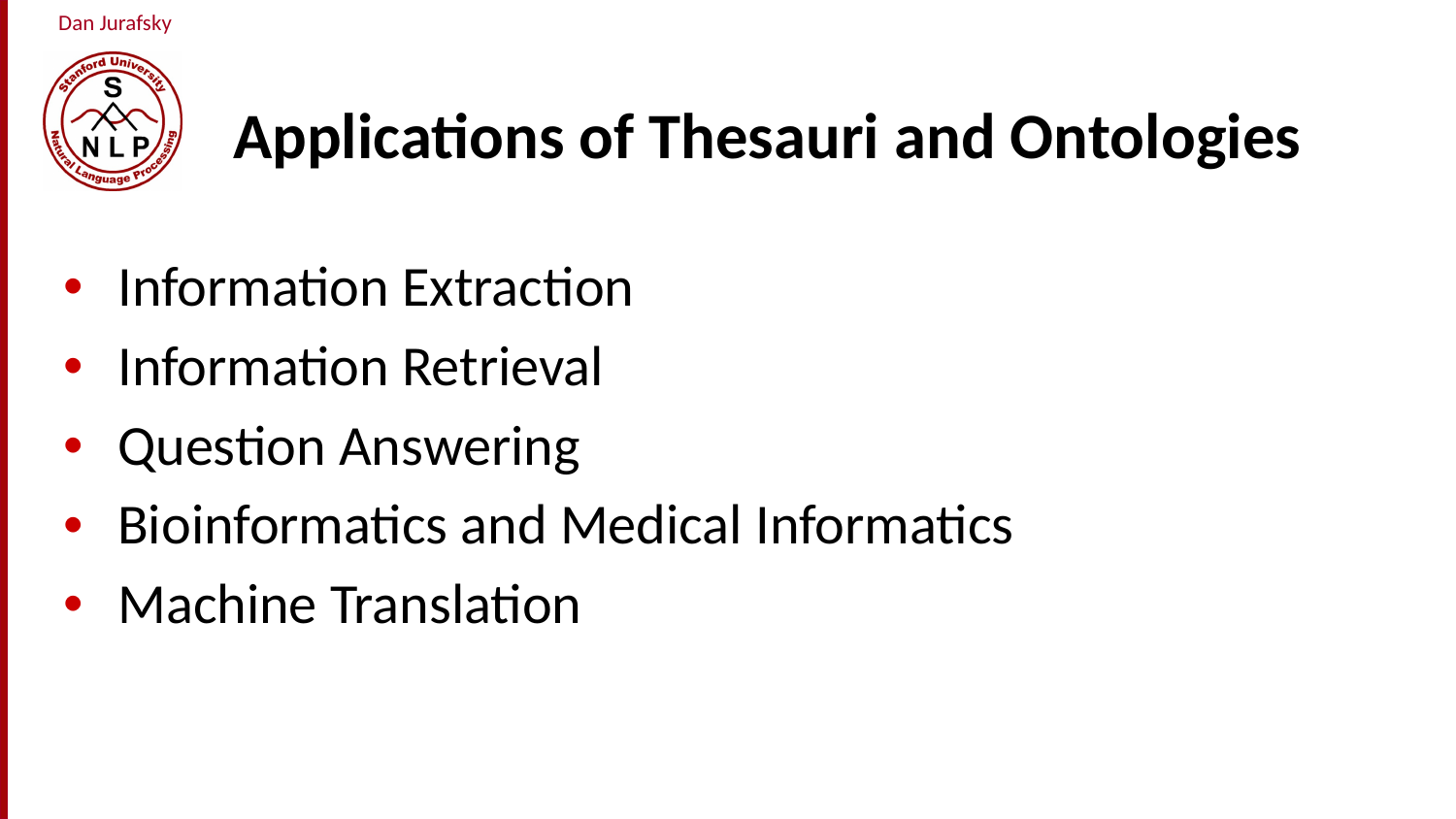

# Applications of Thesauri and Ontologies
Information Extraction
Information Retrieval
Question Answering
Bioinformatics and Medical Informatics
Machine Translation